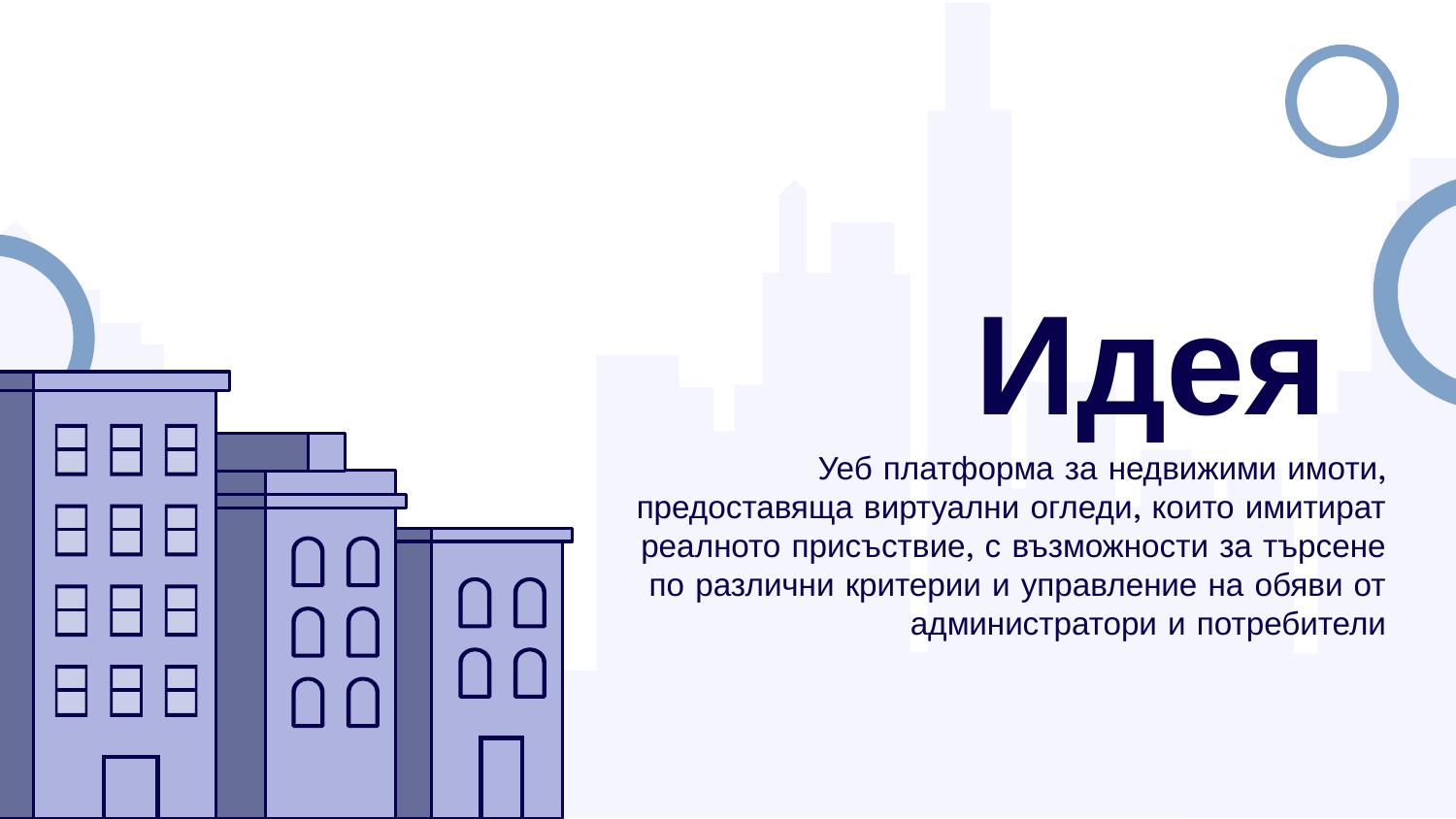

# Идея

Уеб платформа за недвижими имоти, предоставяща виртуални огледи, които имитират реалното присъствие, с възможности за търсене по различни критерии и управление на обяви от администратори и потребители